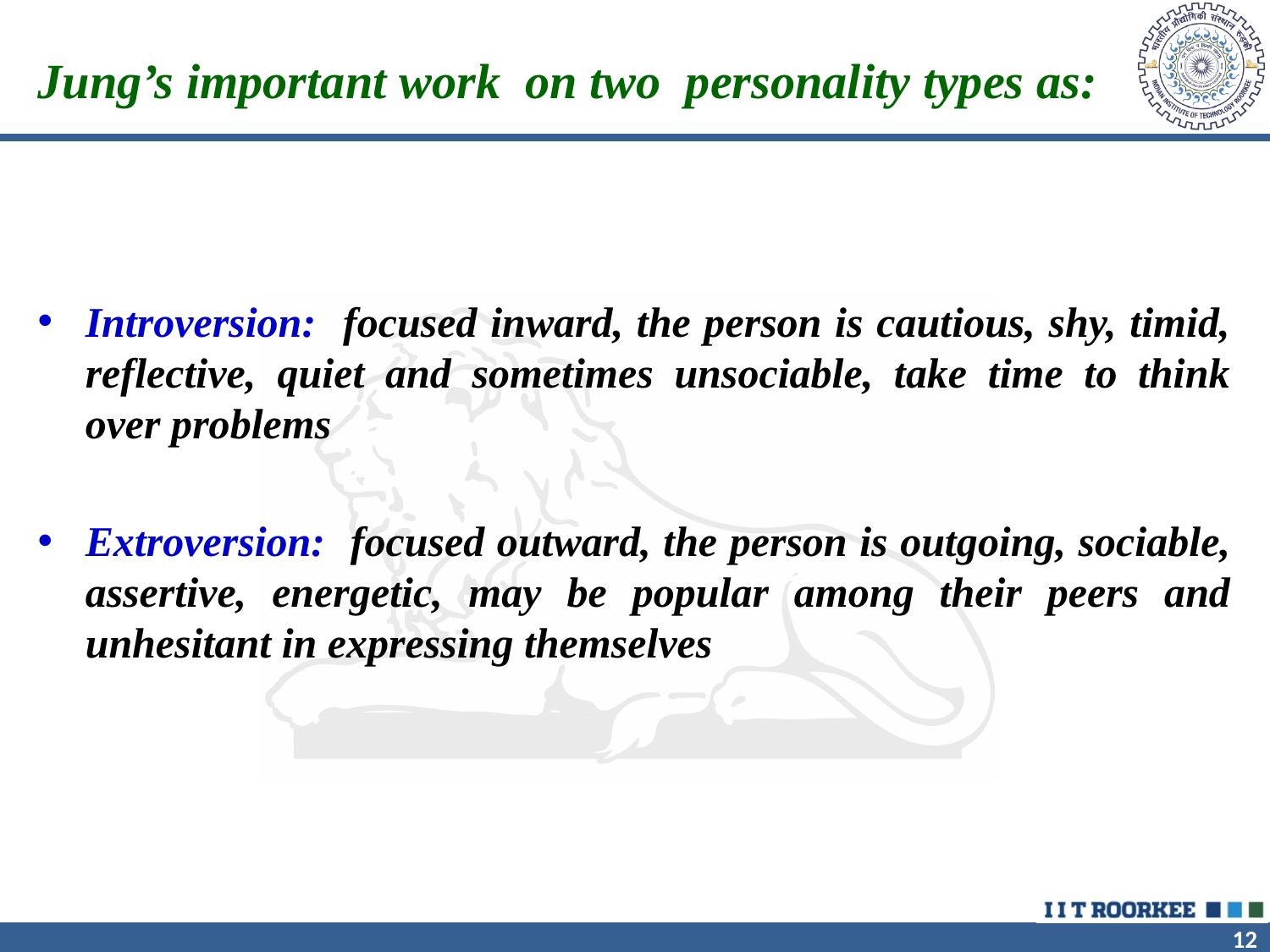

# Jung’s important work  on two  personality types as:
Introversion:  focused inward, the person is cautious, shy, timid, reflective, quiet and sometimes unsociable, take time to think over problems

Extroversion:  focused outward, the person is outgoing, sociable, assertive, energetic, may be popular among their peers and unhesitant in expressing themselves